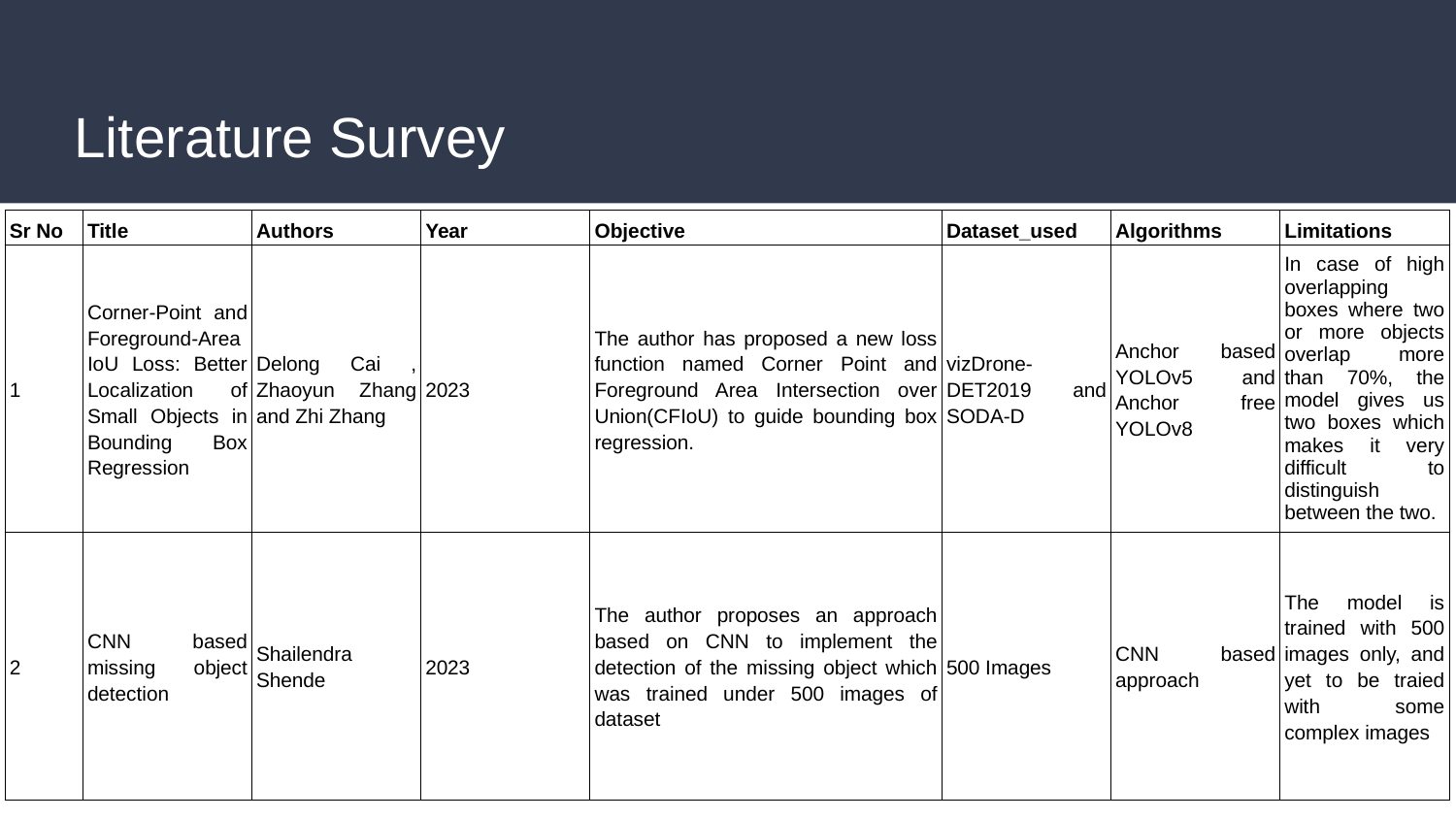

# Literature Survey
| Sr No | Title | Authors | Year | Objective | Dataset\_used | Algorithms | Limitations |
| --- | --- | --- | --- | --- | --- | --- | --- |
| 1 | Corner-Point and Foreground-Area IoU Loss: Better Localization of Small Objects in Bounding Box Regression | Delong Cai , Zhaoyun Zhang and Zhi Zhang | 2023 | The author has proposed a new loss function named Corner Point and Foreground Area Intersection over Union(CFIoU) to guide bounding box regression. | vizDrone-DET2019 and SODA-D | Anchor based YOLOv5 and Anchor free YOLOv8 | In case of high overlapping boxes where two or more objects overlap more than 70%, the model gives us two boxes which makes it very difficult to distinguish between the two. |
| 2 | CNN based missing object detection | Shailendra Shende | 2023 | The author proposes an approach based on CNN to implement the detection of the missing object which was trained under 500 images of dataset | 500 Images | CNN based approach | The model is trained with 500 images only, and yet to be traied with some complex images |